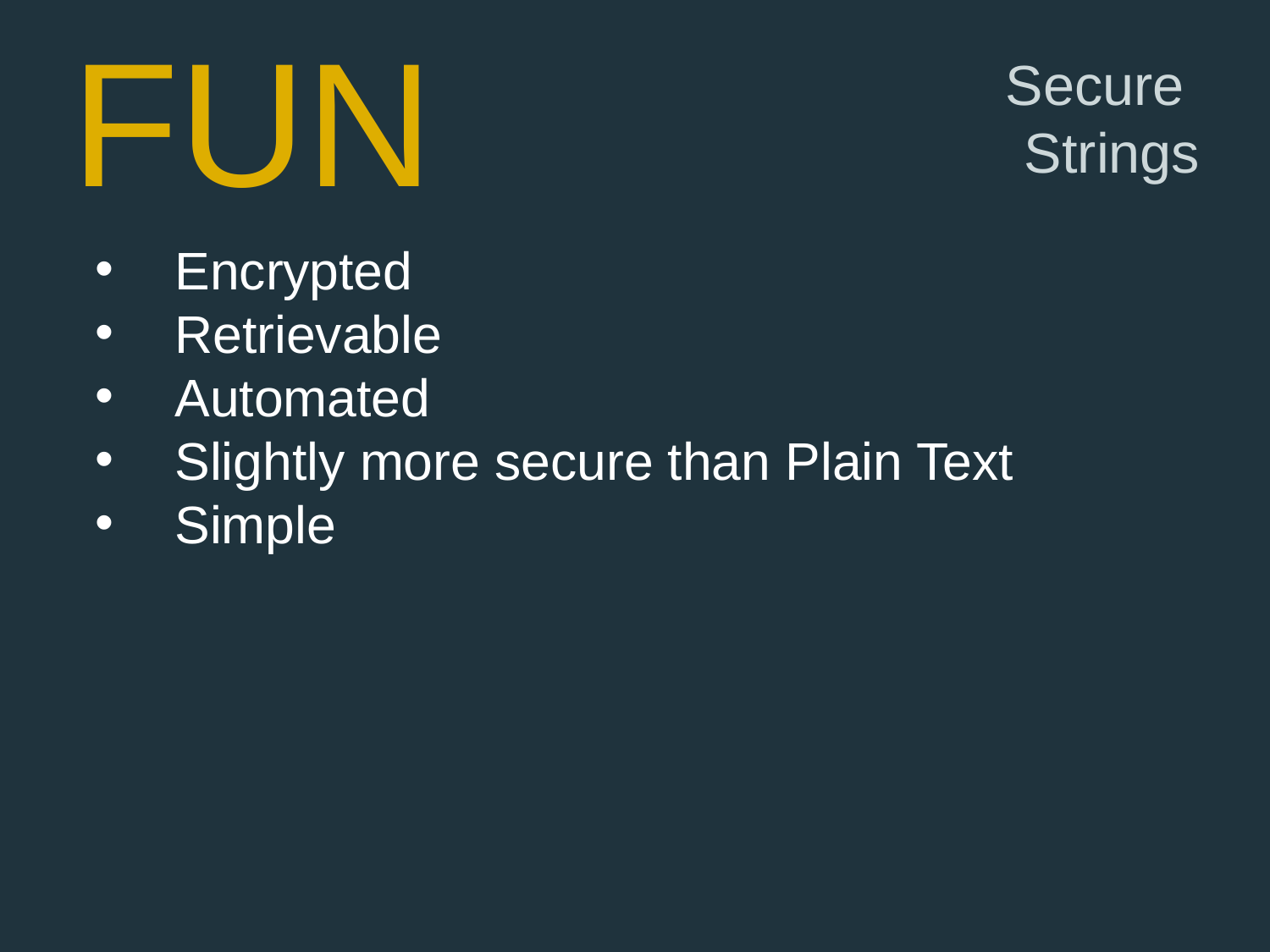

FUN
Secure
Strings
Encrypted
Retrievable
Automated
Slightly more secure than Plain Text
Simple
github.com/adamclerk/FunWithPowershell2012